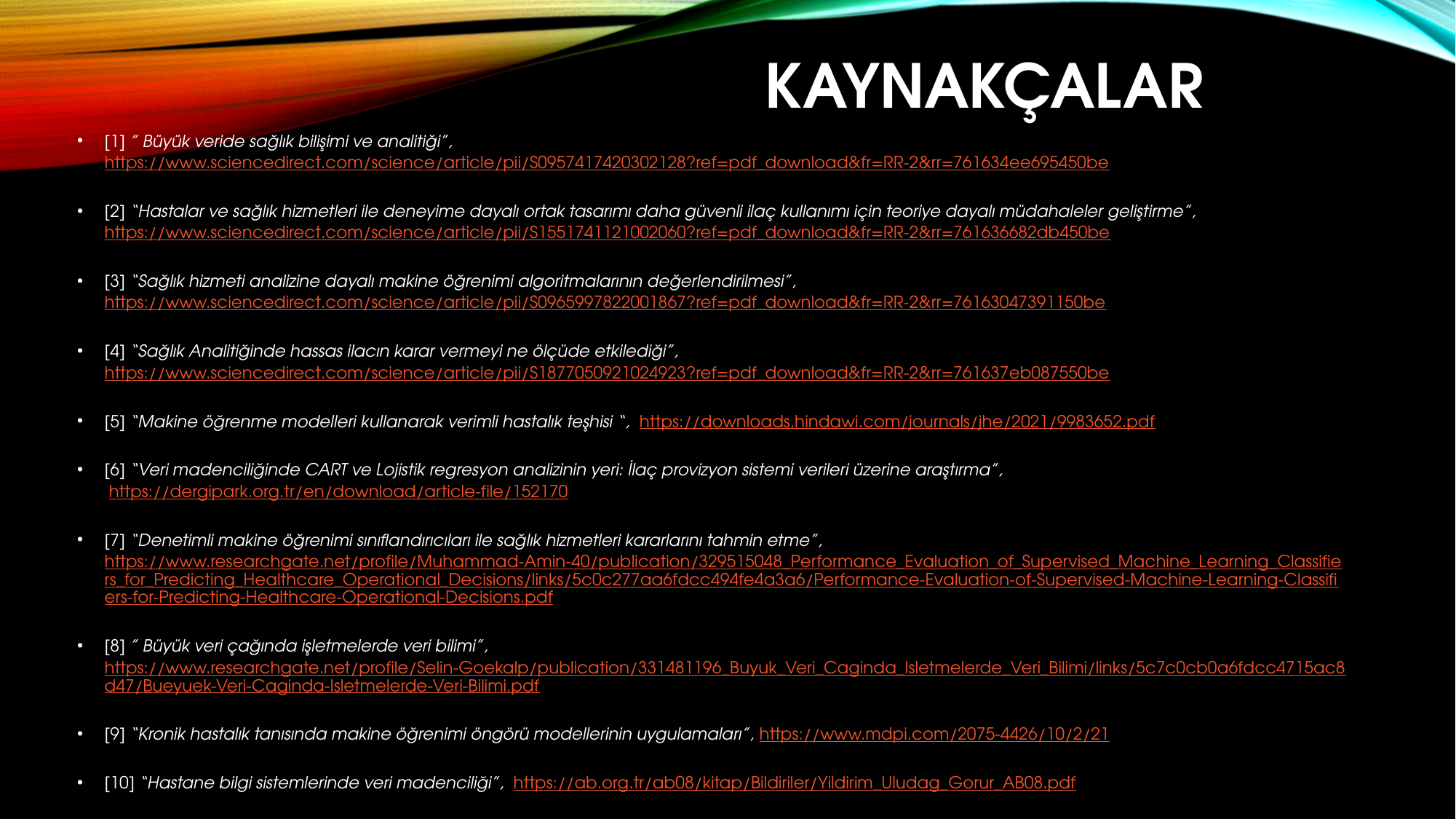

# Kaynakçalar
[1] ” Büyük veride sağlık bilişimi ve analitiği”, https://www.sciencedirect.com/science/article/pii/S0957417420302128?ref=pdf_download&fr=RR-2&rr=761634ee695450be
[2] “Hastalar ve sağlık hizmetleri ile deneyime dayalı ortak tasarımı daha güvenli ilaç kullanımı için teoriye dayalı müdahaleler geliştirme”, https://www.sciencedirect.com/science/article/pii/S1551741121002060?ref=pdf_download&fr=RR-2&rr=761636682db450be
[3] “Sağlık hizmeti analizine dayalı makine öğrenimi algoritmalarının değerlendirilmesi”, https://www.sciencedirect.com/science/article/pii/S0965997822001867?ref=pdf_download&fr=RR-2&rr=76163047391150be
[4] “Sağlık Analitiğinde hassas ilacın karar vermeyi ne ölçüde etkilediği”, https://www.sciencedirect.com/science/article/pii/S1877050921024923?ref=pdf_download&fr=RR-2&rr=761637eb087550be
[5] “Makine öğrenme modelleri kullanarak verimli hastalık teşhisi “,  https://downloads.hindawi.com/journals/jhe/2021/9983652.pdf
[6] “Veri madenciliğinde CART ve Lojistik regresyon analizinin yeri: İlaç provizyon sistemi verileri üzerine araştırma”,
 https://dergipark.org.tr/en/download/article-file/152170
[7] “Denetimli makine öğrenimi sınıflandırıcıları ile sağlık hizmetleri kararlarını tahmin etme”,
https://www.researchgate.net/profile/Muhammad-Amin-40/publication/329515048_Performance_Evaluation_of_Supervised_Machine_Learning_Classifiers_for_Predicting_Healthcare_Operational_Decisions/links/5c0c277aa6fdcc494fe4a3a6/Performance-Evaluation-of-Supervised-Machine-Learning-Classifiers-for-Predicting-Healthcare-Operational-Decisions.pdf
[8] ” Büyük veri çağında işletmelerde veri bilimi”,  https://www.researchgate.net/profile/Selin-Goekalp/publication/331481196_Buyuk_Veri_Caginda_Isletmelerde_Veri_Bilimi/links/5c7c0cb0a6fdcc4715ac8d47/Bueyuek-Veri-Caginda-Isletmelerde-Veri-Bilimi.pdf
[9] “Kronik hastalık tanısında makine öğrenimi öngörü modellerinin uygulamaları”, https://www.mdpi.com/2075-4426/10/2/21
[10] “Hastane bilgi sistemlerinde veri madenciliği”,  https://ab.org.tr/ab08/kitap/Bildiriler/Yildirim_Uludag_Gorur_AB08.pdf